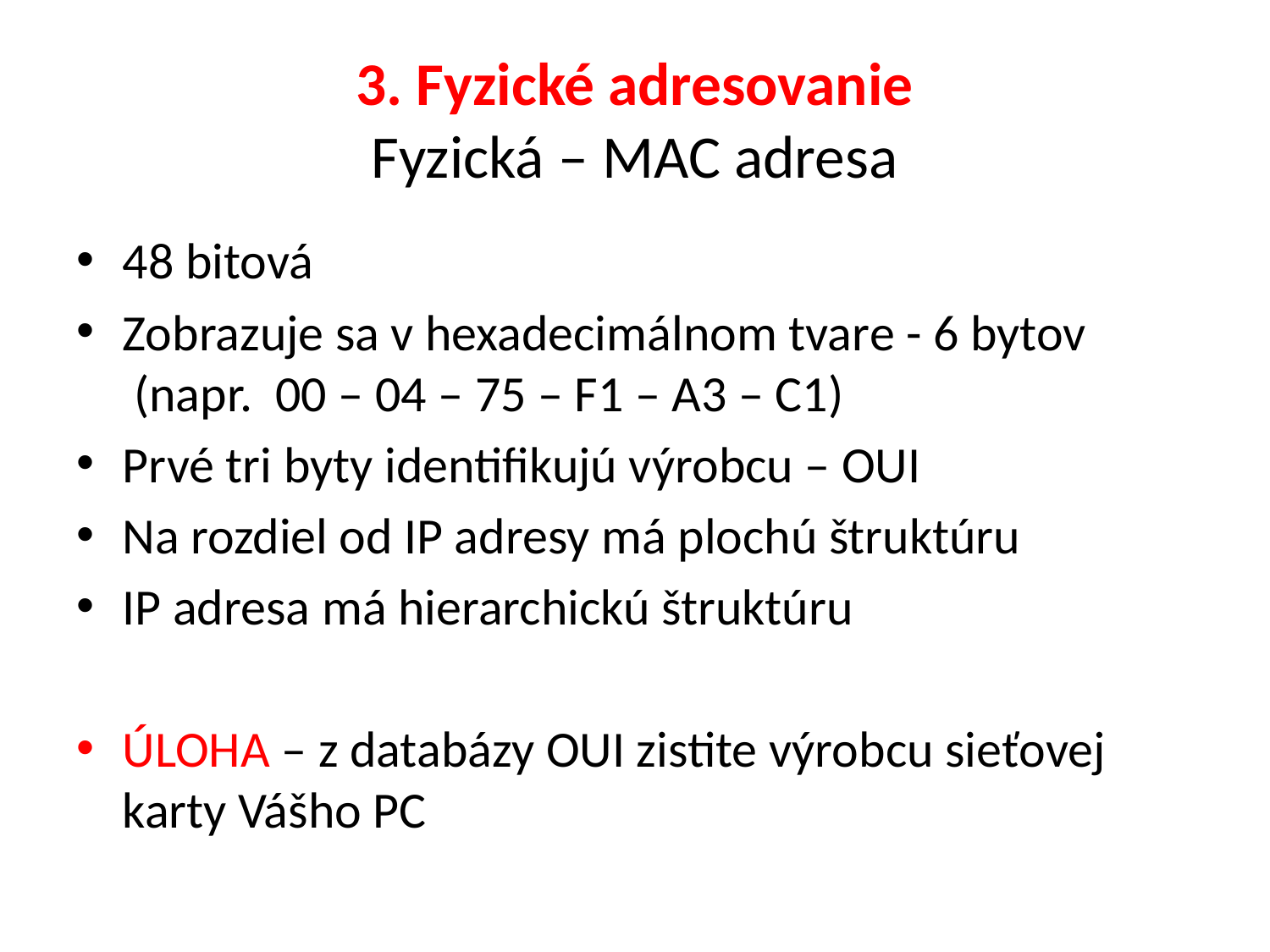

# 3. Fyzické adresovanie Fyzická – MAC adresa
48 bitová
Zobrazuje sa v hexadecimálnom tvare - 6 bytov
 (napr.  00 – 04 – 75 – F1 – A3 – C1)
Prvé tri byty identifikujú výrobcu – OUI
Na rozdiel od IP adresy má plochú štruktúru
IP adresa má hierarchickú štruktúru

ÚLOHA – z databázy OUI zistite výrobcu sieťovej karty Vášho PC